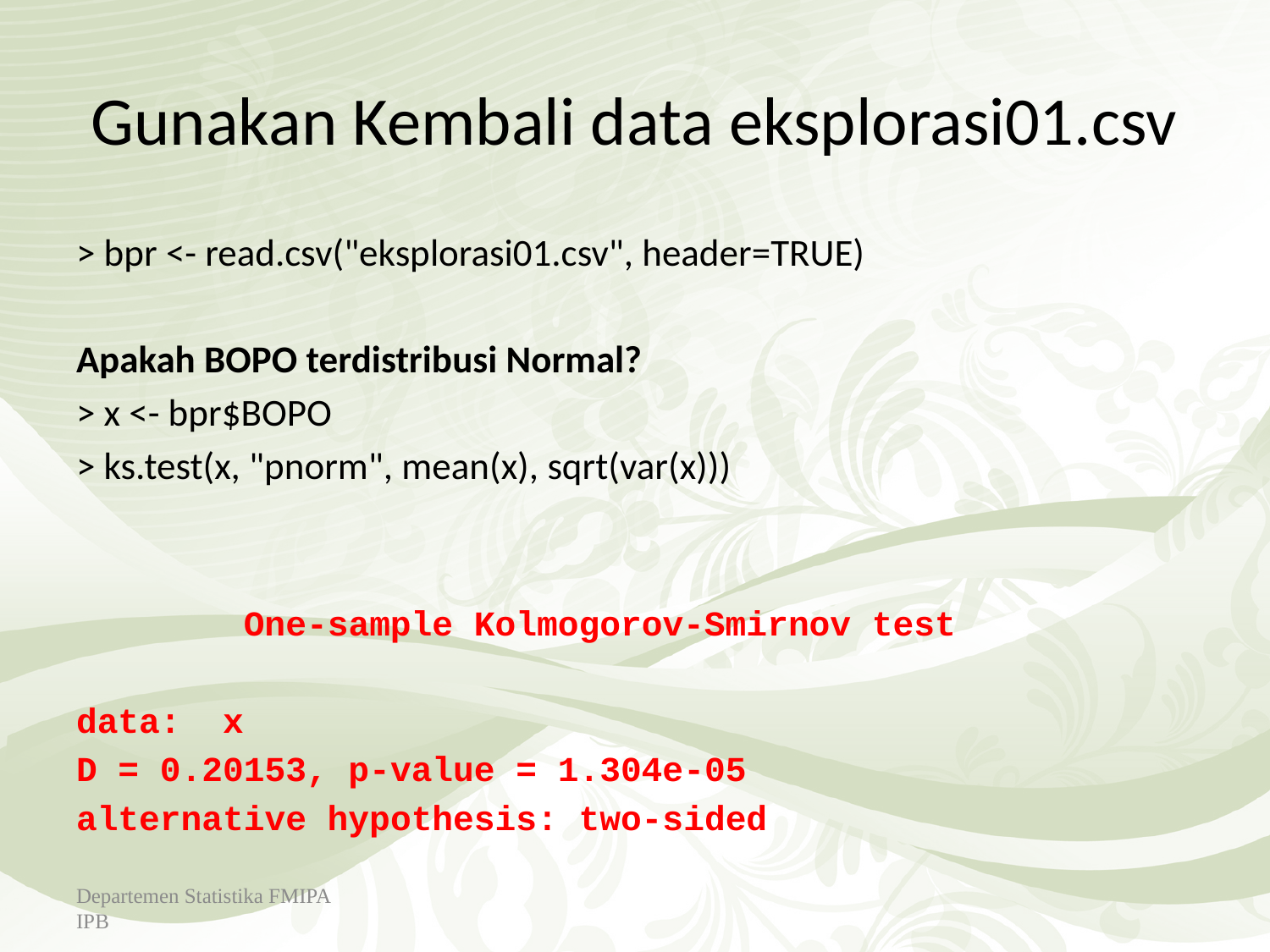

Departemen Statistika FMIPA IPB
58
# Gunakan Kembali data eksplorasi01.csv
> bpr <- read.csv("eksplorasi01.csv", header=TRUE)

Apakah BOPO terdistribusi Normal?
> x <- bpr$BOPO
> ks.test(x, "pnorm", mean(x), sqrt(var(x)))

        One-sample Kolmogorov-Smirnov test

data:  x
D = 0.20153, p-value = 1.304e-05
alternative hypothesis: two-sided